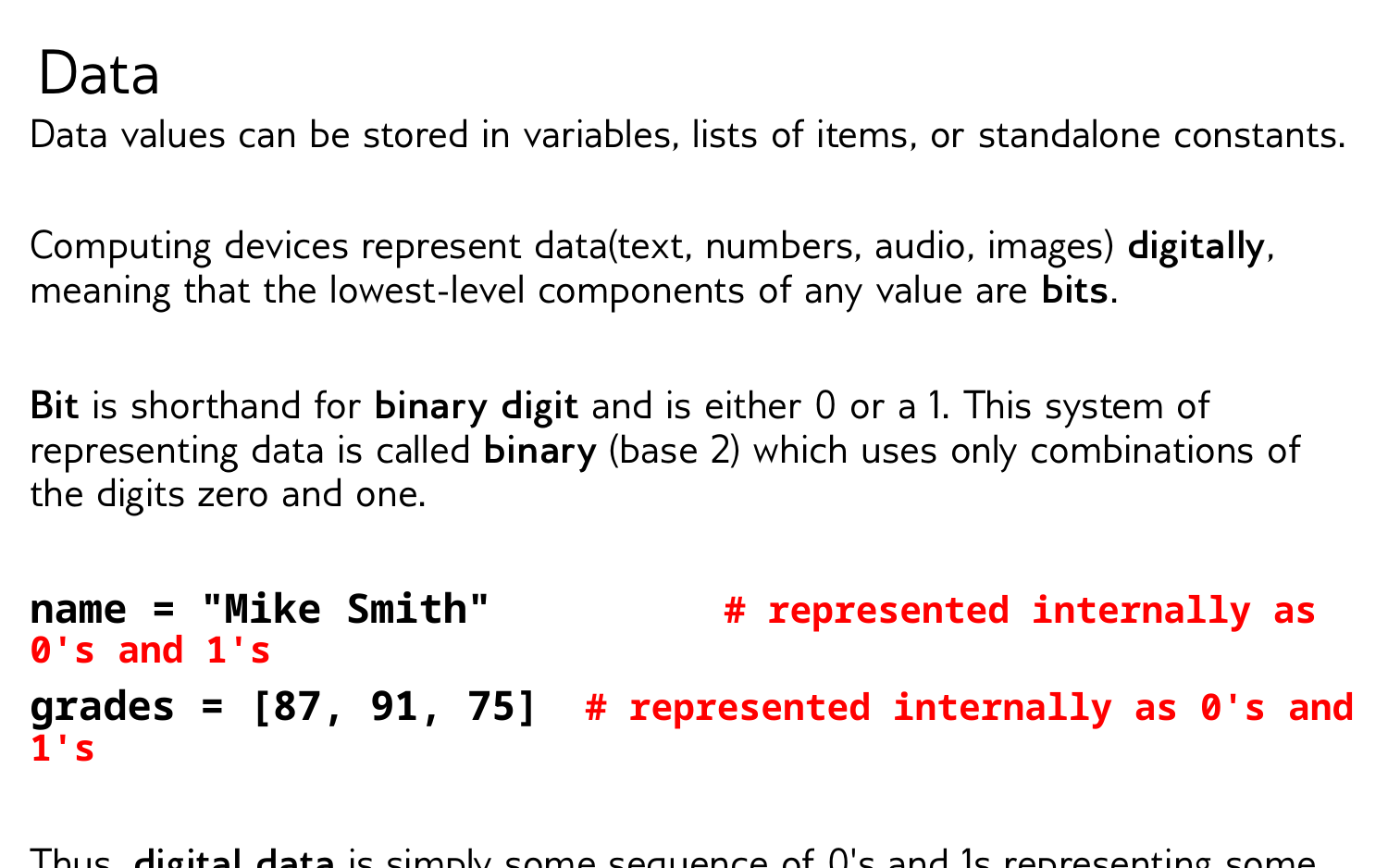

# Data
Data values can be stored in variables, lists of items, or standalone constants.

Computing devices represent data(text, numbers, audio, images) digitally, meaning that the lowest-level components of any value are bits.

Bit is shorthand for binary digit and is either 0 or a 1. This system of representing data is called binary (base 2) which uses only combinations of the digits zero and one.

name = "Mike Smith"		# represented internally as 0's and 1's
grades = [87, 91, 75] 	# represented internally as 0's and 1's

Thus, digital data is simply some sequence of 0's and 1s representing some information.